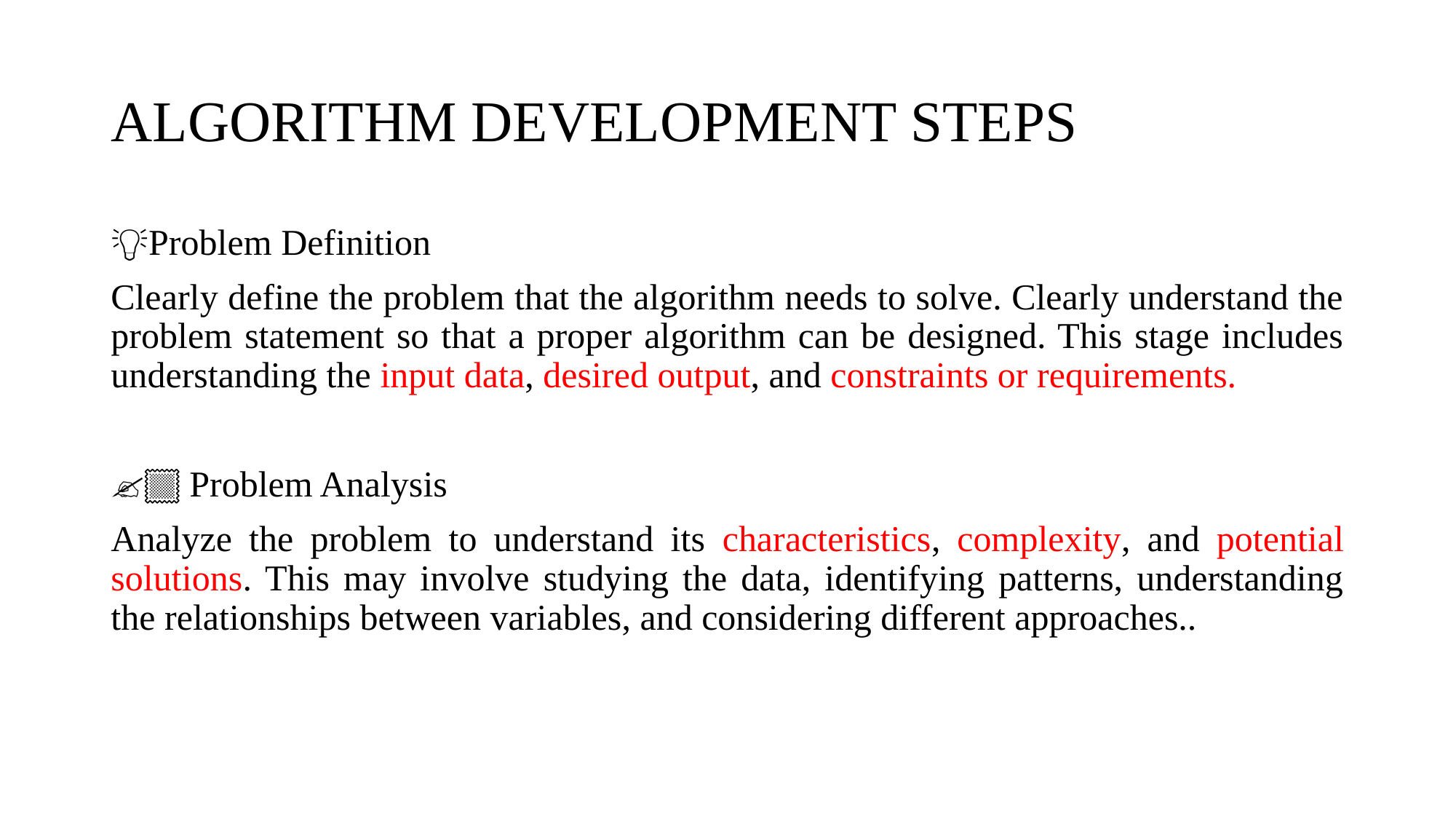

# ALGORITHM DEVELOPMENT STEPS
💡Problem Definition
Clearly define the problem that the algorithm needs to solve. Clearly understand the problem statement so that a proper algorithm can be designed. This stage includes understanding the input data, desired output, and constraints or requirements.

✍🏼 Problem Analysis
Analyze the problem to understand its characteristics, complexity, and potential solutions. This may involve studying the data, identifying patterns, understanding the relationships between variables, and considering different approaches..